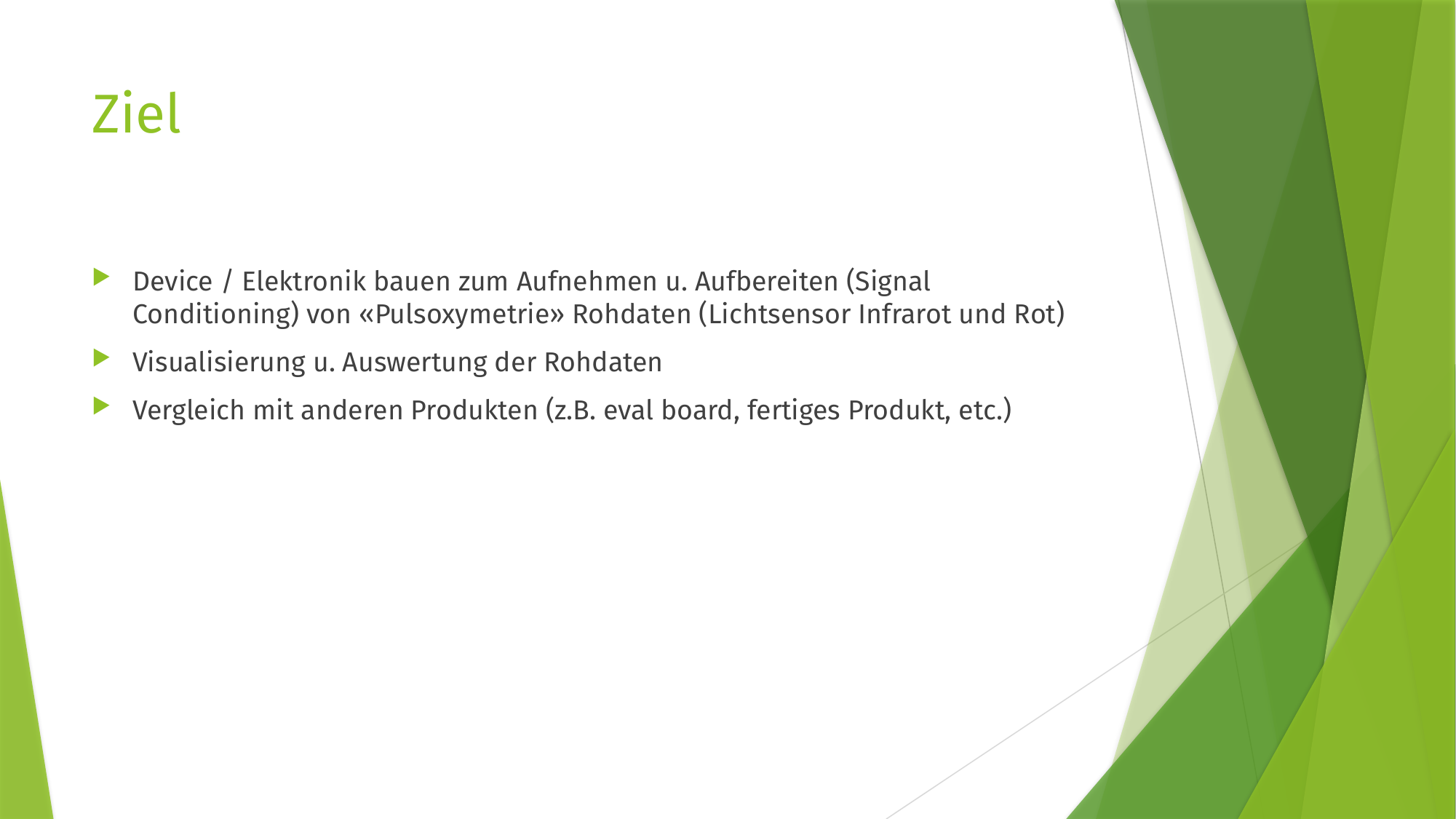

# Ziel
Device / Elektronik bauen zum Aufnehmen u. Aufbereiten (Signal Conditioning) von «Pulsoxymetrie» Rohdaten (Lichtsensor Infrarot und Rot)
Visualisierung u. Auswertung der Rohdaten
Vergleich mit anderen Produkten (z.B. eval board, fertiges Produkt, etc.)